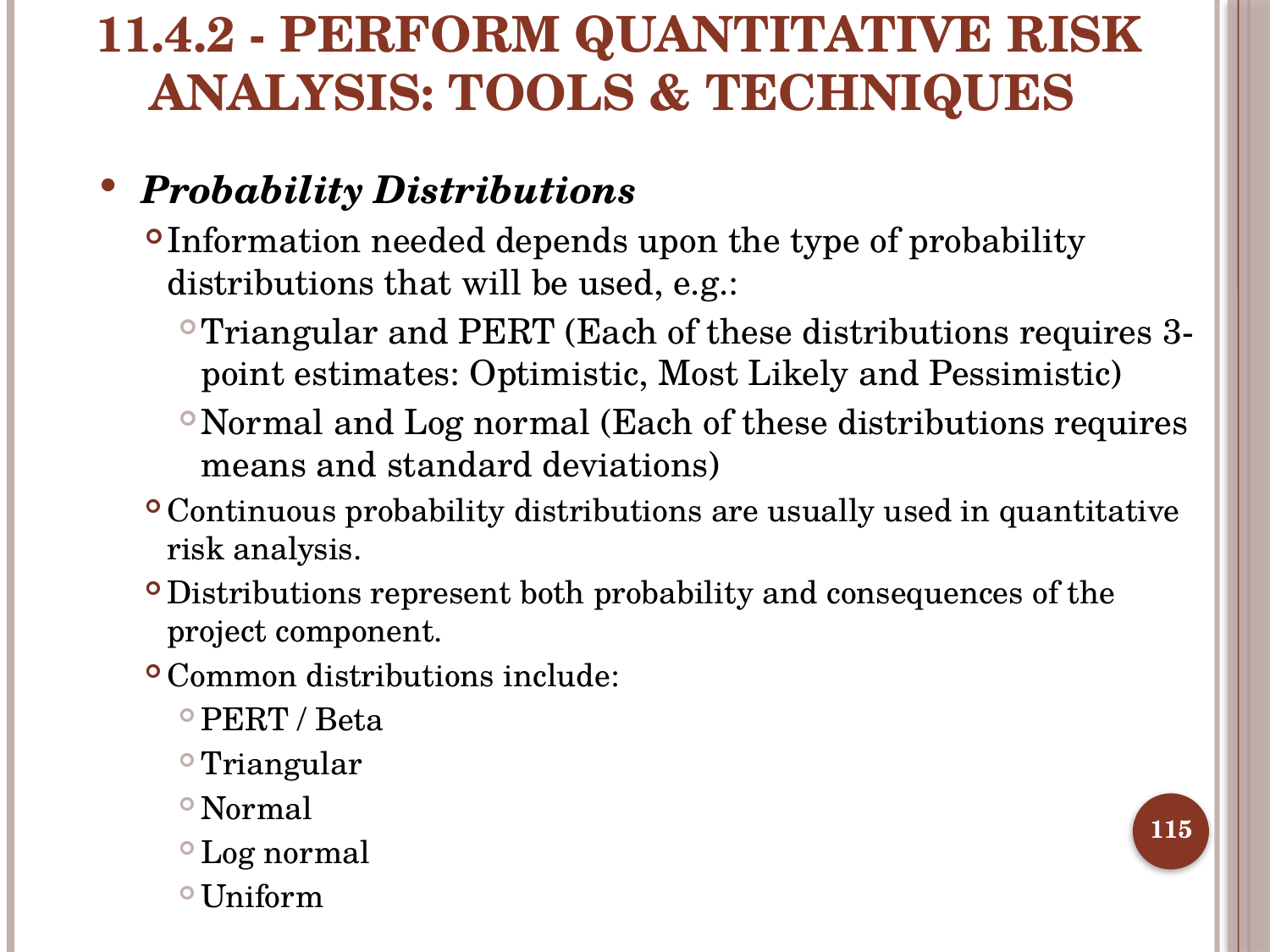

# 11.4.2 - Perform Quantitative Risk Analysis: Tools & Techniques
 Probability Distributions
Information needed depends upon the type of probability distributions that will be used, e.g.:
Triangular and PERT (Each of these distributions requires 3-point estimates: Optimistic, Most Likely and Pessimistic)
Normal and Log normal (Each of these distributions requires means and standard deviations)
Continuous probability distributions are usually used in quantitative risk analysis.
Distributions represent both probability and consequences of the project component.
Common distributions include:
PERT / Beta
Triangular
Normal
Log normal
Uniform

115